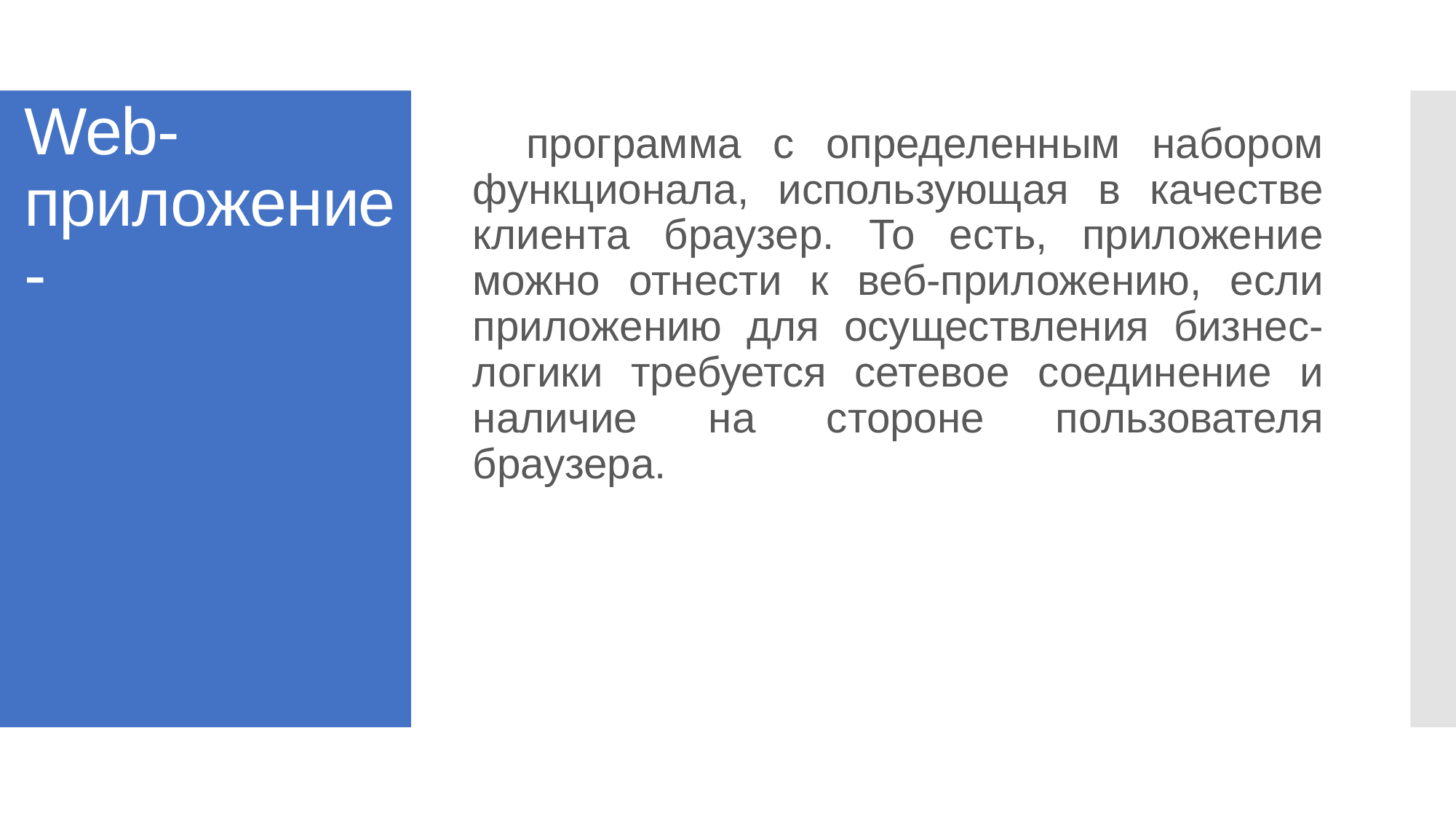

программа с определенным набором функционала, использующая в качестве клиента браузер. То есть, приложение можно отнести к веб-приложению, если приложению для осуществления бизнес-логики требуется сетевое соединение и наличие на стороне пользователя браузера.
# Web-приложение -